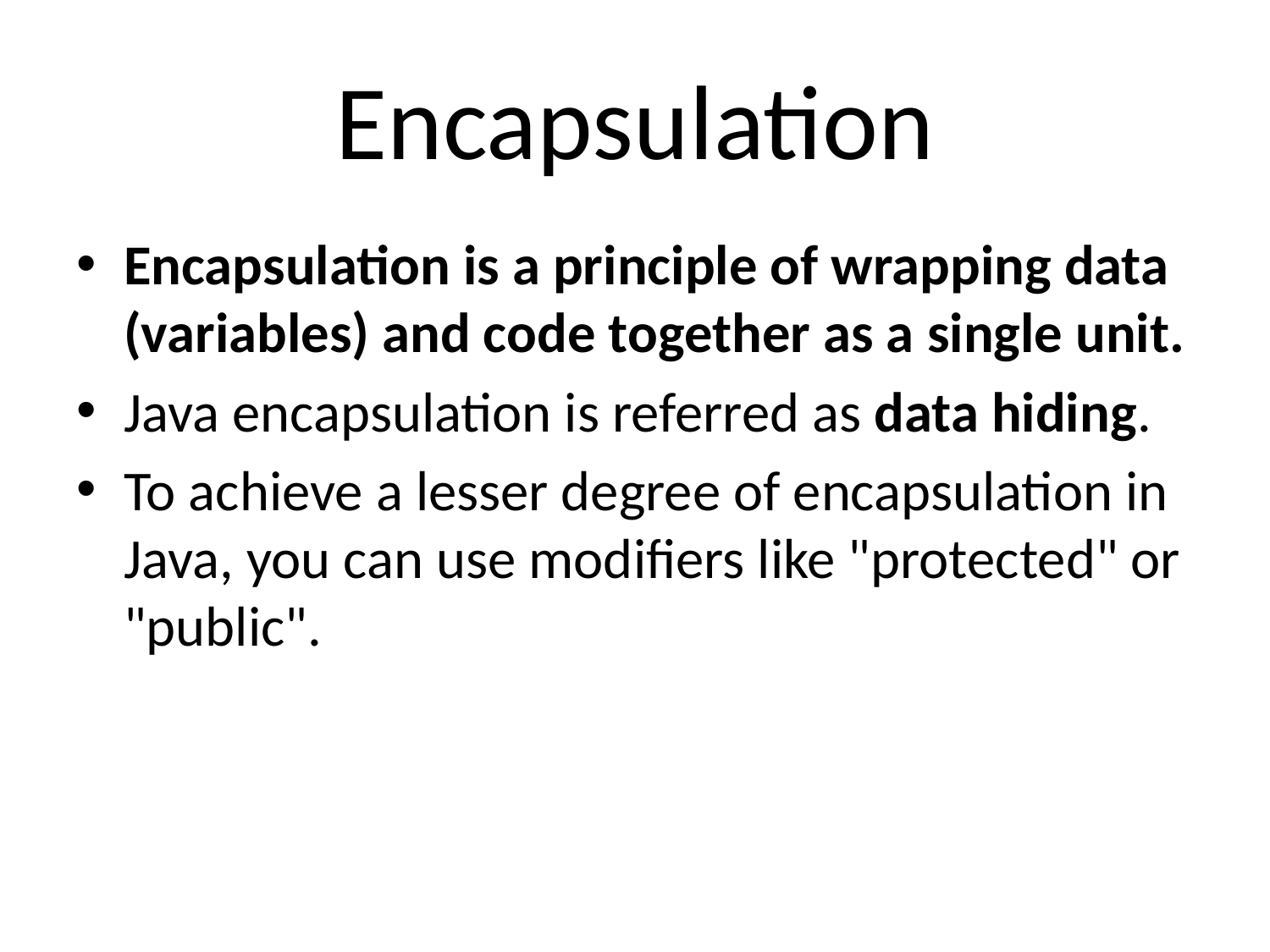

# Encapsulation
Encapsulation is a principle of wrapping data (variables) and code together as a single unit.
Java encapsulation is referred as data hiding.
To achieve a lesser degree of encapsulation in Java, you can use modifiers like "protected" or "public".